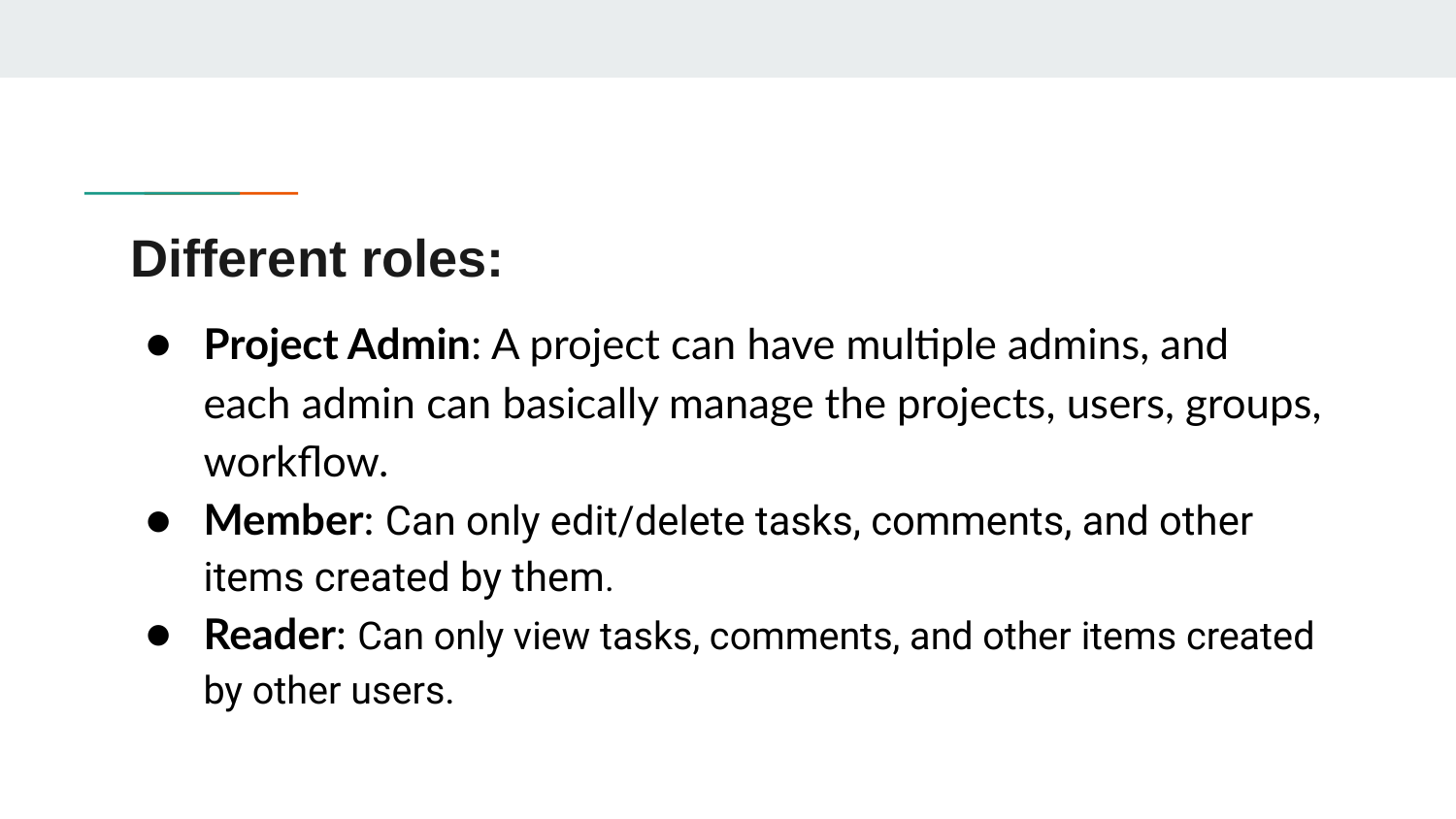

# Different roles:
Project Admin: A project can have multiple admins, and each admin can basically manage the projects, users, groups, workflow.
Member: Can only edit/delete tasks, comments, and other items created by them.
Reader: Can only view tasks, comments, and other items created by other users.